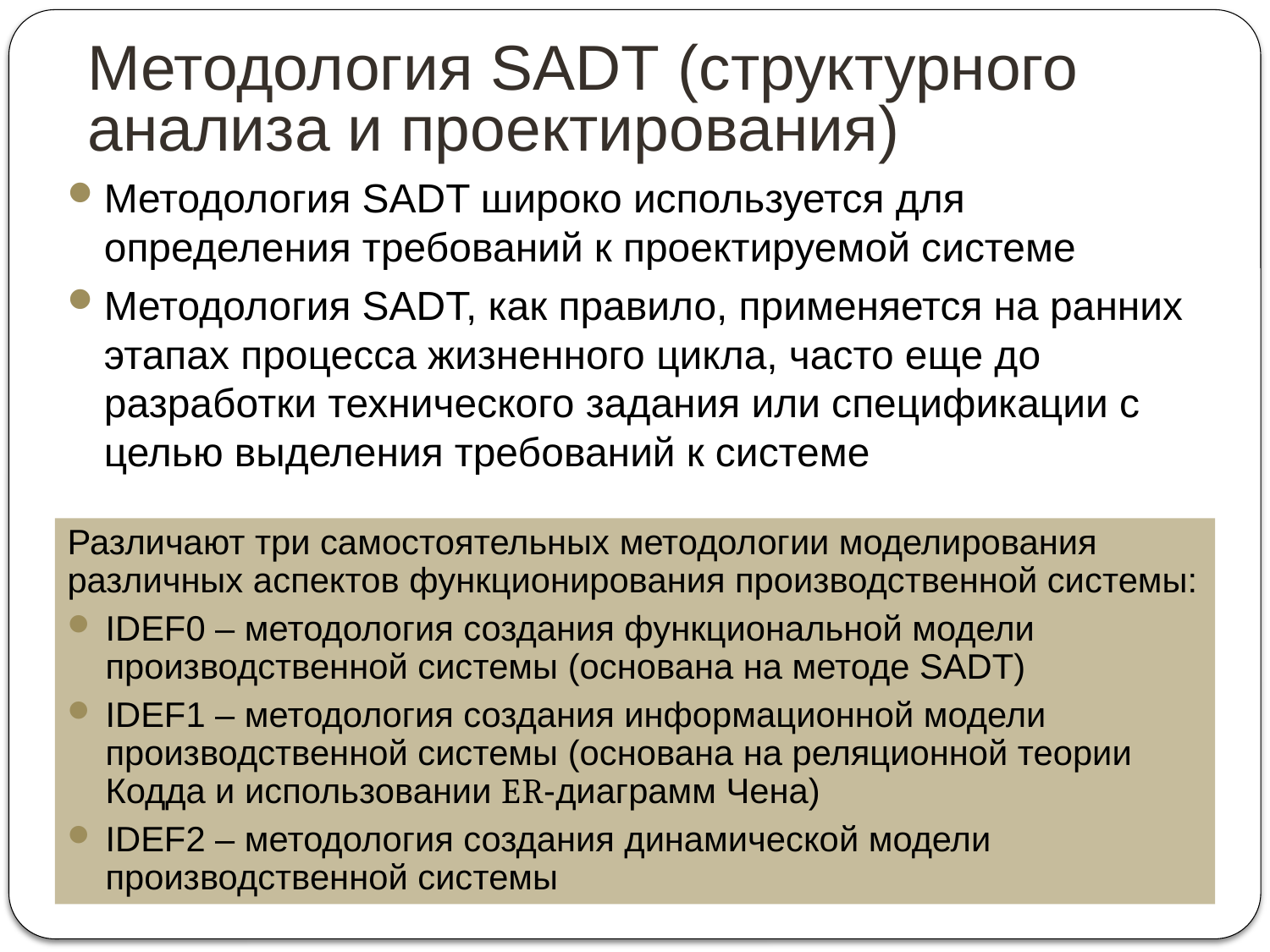

Методология SADT (структурного анализа и проектирования)
Методология SADT широко используется для определения требований к проектируемой системе
Методология SADT, как правило, применяется на ранних этапах процесса жизненного цикла, часто еще до разработки технического задания или спецификации с целью выделения требований к системе
Различают три самостоятельных методологии моделирования различных аспектов функционирования производственной системы:
IDEF0 – методология создания функциональной модели производственной системы (основана на методе SADT)
IDEF1 – методология создания информационной модели производственной системы (основана на реляционной теории Кодда и использовании ER-диаграмм Чена)
IDEF2 – методология создания динамической модели производственной системы